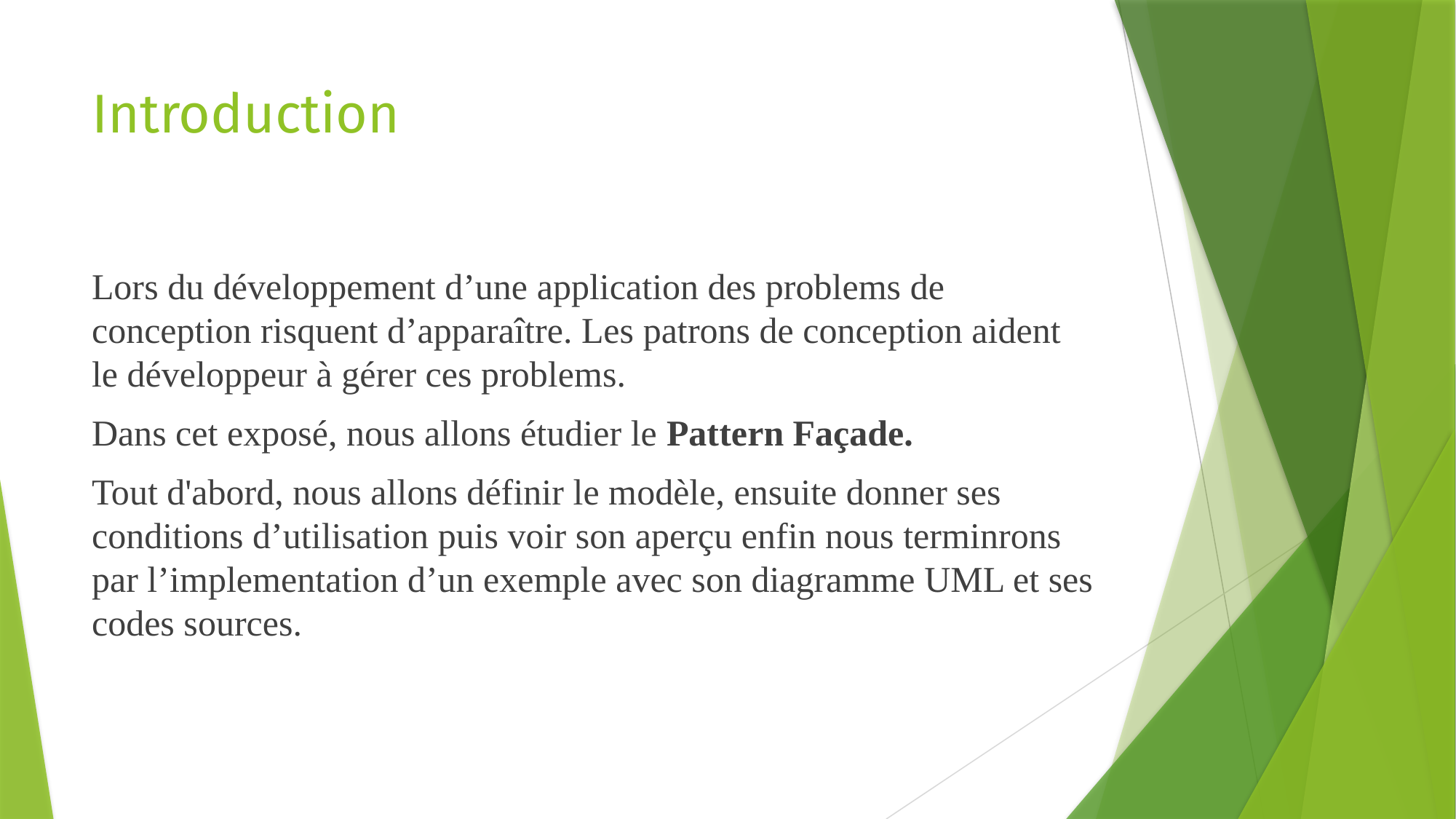

# Introduction
Lors du développement d’une application des problems de conception risquent d’apparaître. Les patrons de conception aident le développeur à gérer ces problems.
Dans cet exposé, nous allons étudier le Pattern Façade.
Tout d'abord, nous allons définir le modèle, ensuite donner ses conditions d’utilisation puis voir son aperçu enfin nous terminrons par l’implementation d’un exemple avec son diagramme UML et ses codes sources.